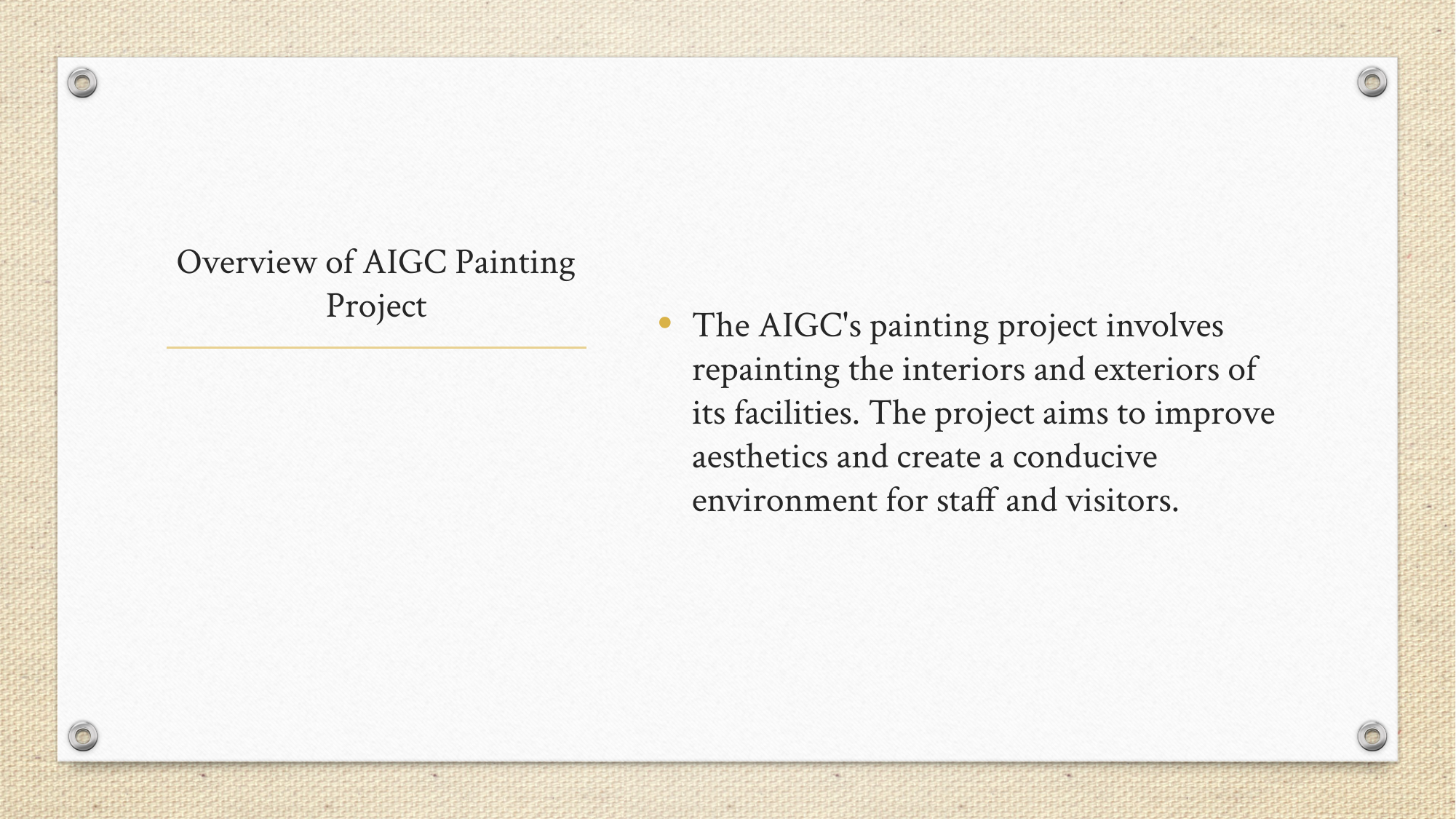

The AIGC's painting project involves repainting the interiors and exteriors of its facilities. The project aims to improve aesthetics and create a conducive environment for staff and visitors.
# Overview of AIGC Painting Project